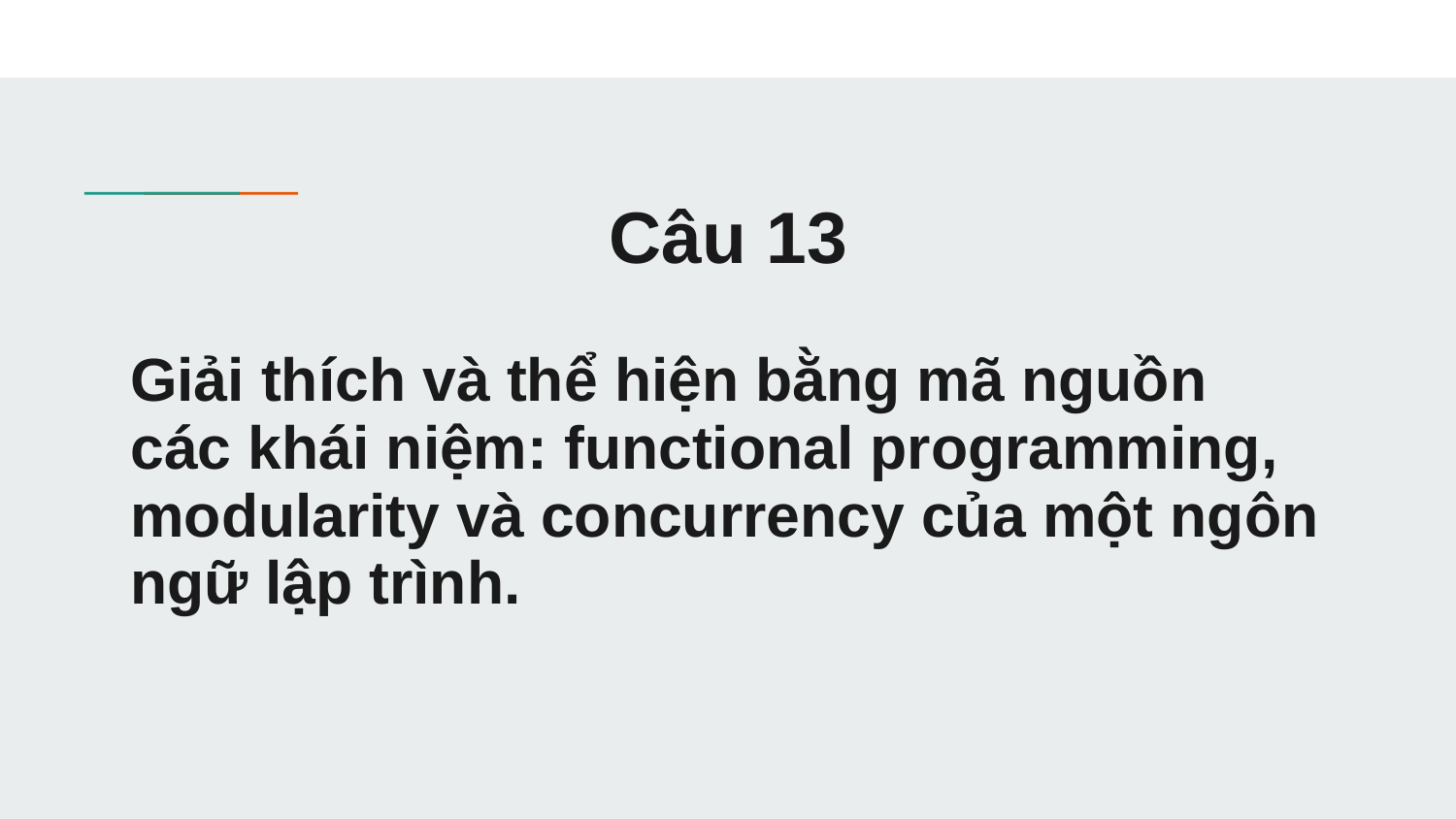

# Câu 13

Giải thích và thể hiện bằng mã nguồn các khái niệm: functional programming, modularity và concurrency của một ngôn ngữ lập trình.